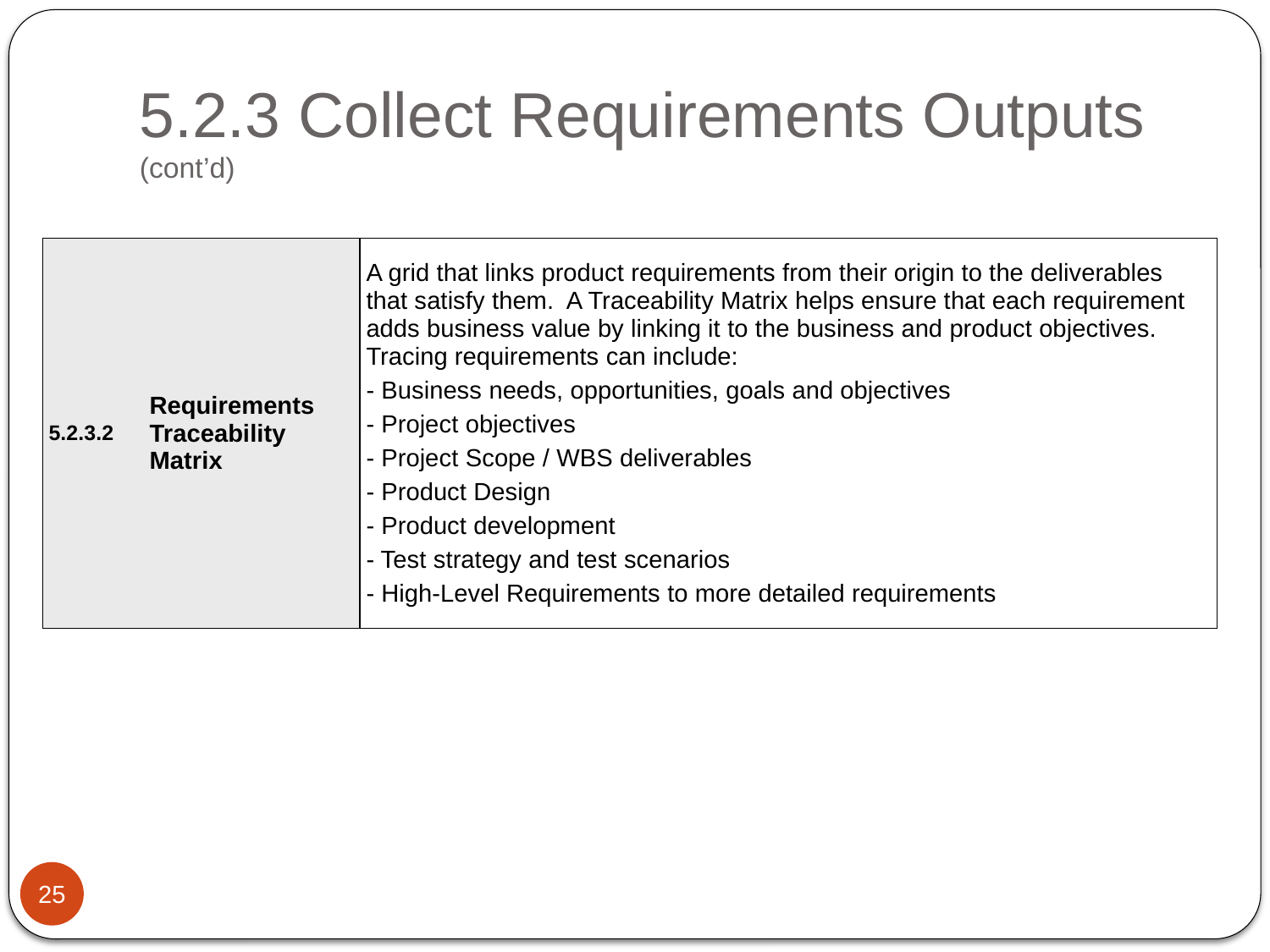

# 5.2.3 Collect Requirements Outputs (cont’d)
| 5.2.3.2 | Requirements Traceability Matrix | A grid that links product requirements from their origin to the deliverables that satisfy them. A Traceability Matrix helps ensure that each requirement adds business value by linking it to the business and product objectives. Tracing requirements can include: - Business needs, opportunities, goals and objectives - Project objectives - Project Scope / WBS deliverables - Product Design - Product development - Test strategy and test scenarios - High-Level Requirements to more detailed requirements |
| --- | --- | --- |
25